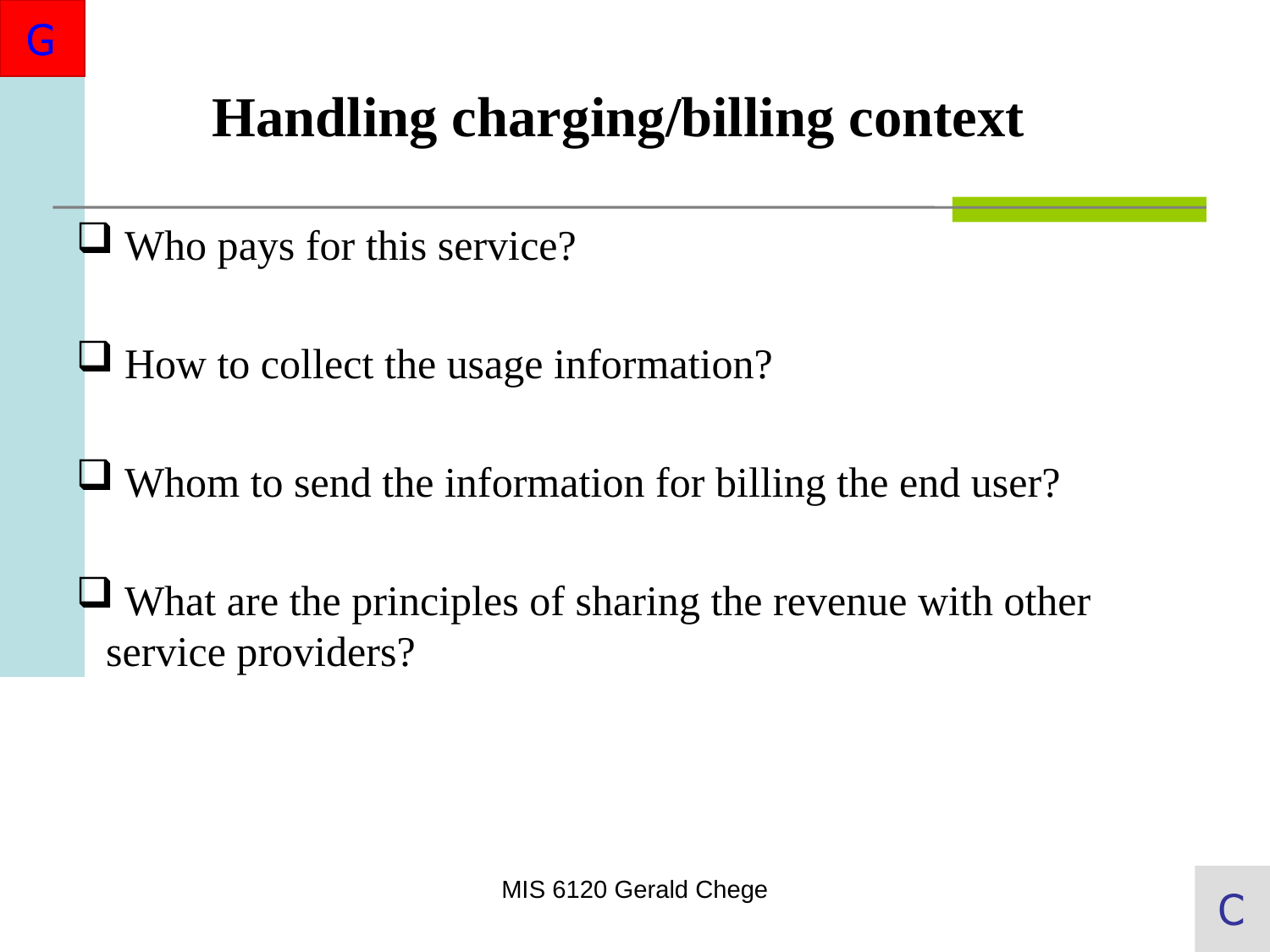

Handling charging/billing context
 Who pays for this service?

 How to collect the usage information?

 Whom to send the information for billing the end user?

 What are the principles of sharing the revenue with other service providers?
MIS 6120 Gerald Chege